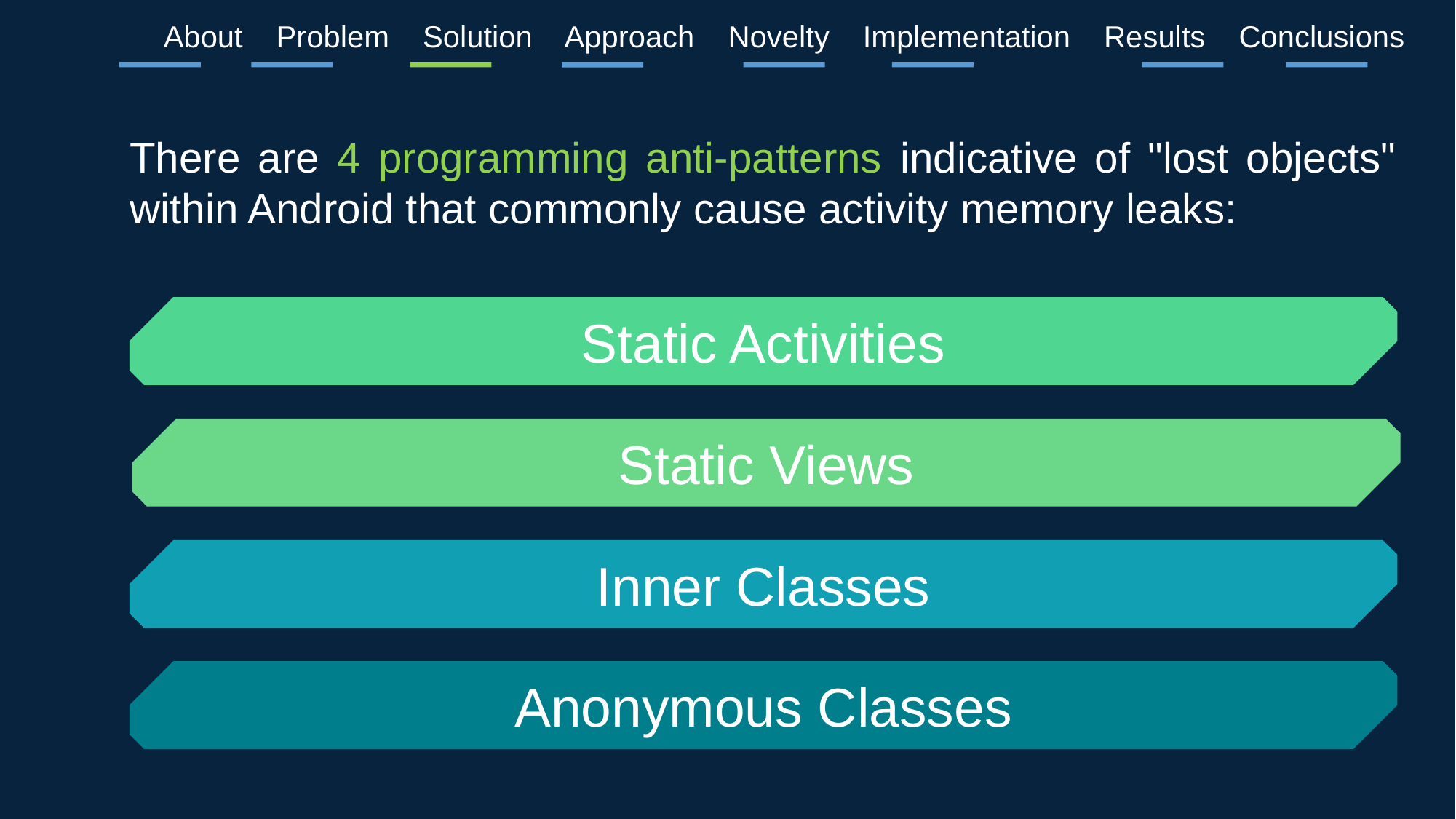

About    Problem    Solution    Approach    Novelty    Implementation    Results    Conclusions

There are 4 programming anti-patterns indicative of "lost objects" within Android that commonly cause activity memory leaks:
Static Activities
Static Views
Inner Classes
Anonymous Classes